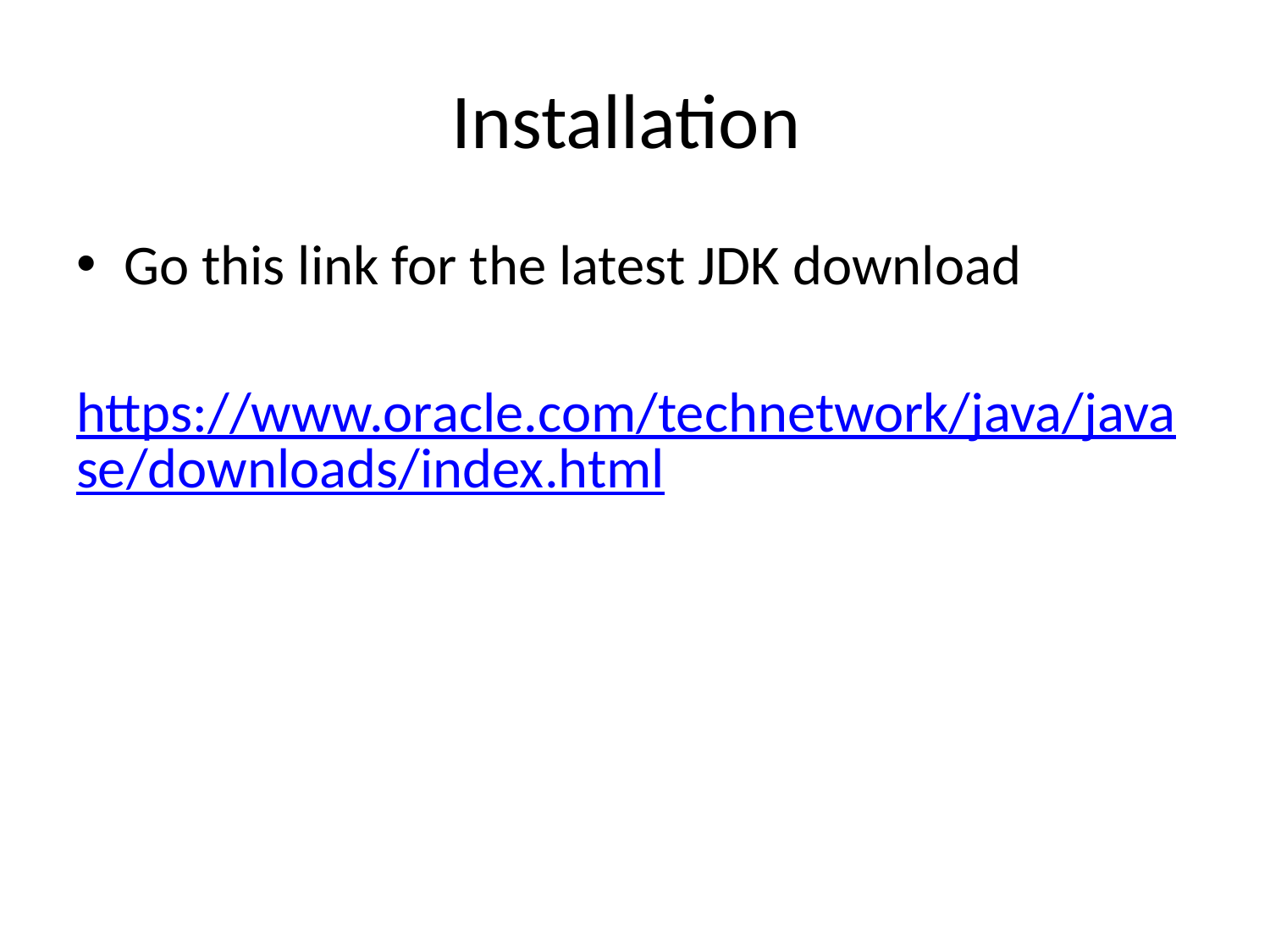

# Installation
Go this link for the latest JDK download
    https://www.oracle.com/technetwork/java/javase/downloads/index.html